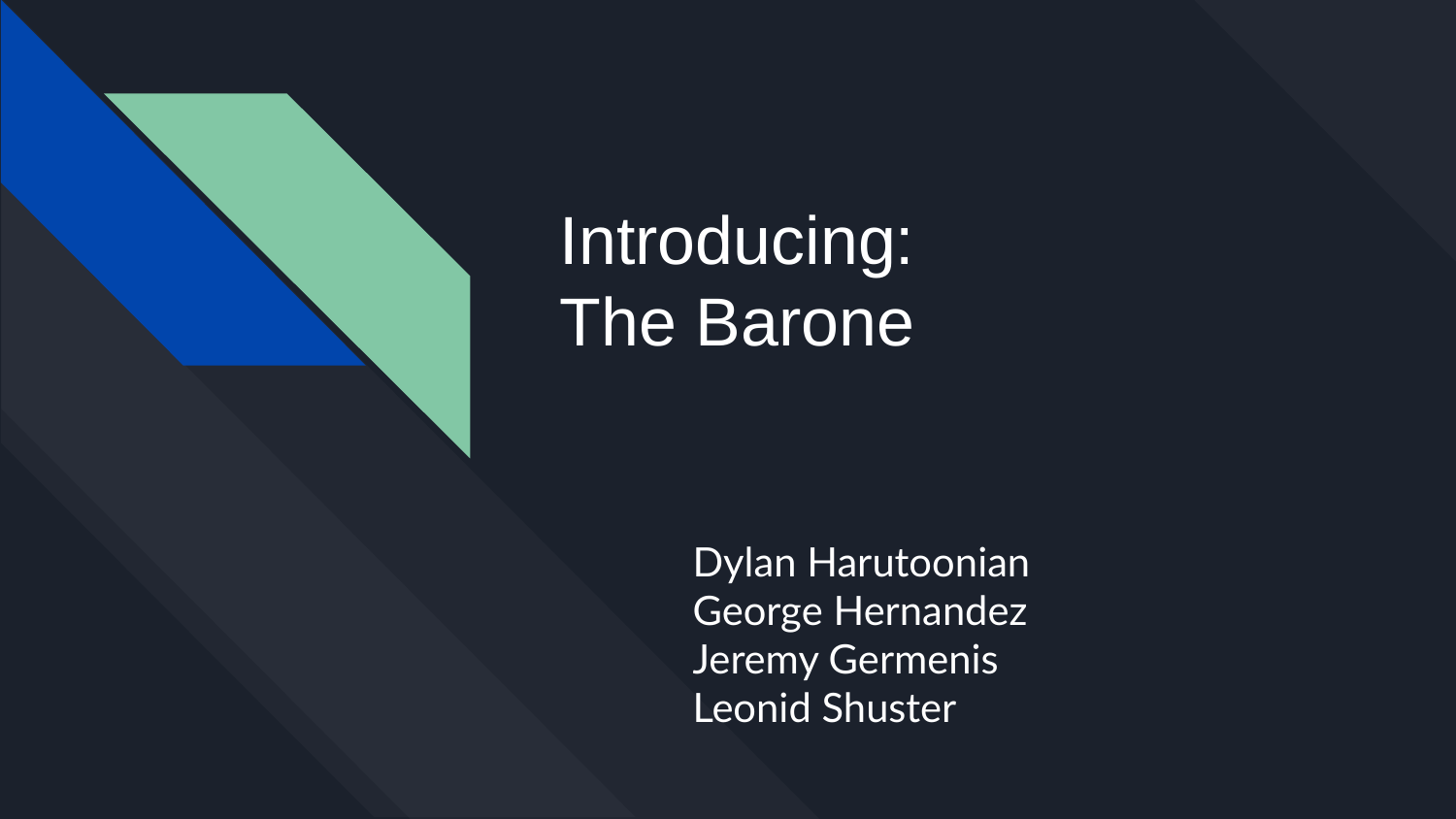

# Introducing:
The Barone
Dylan Harutoonian
George Hernandez
Jeremy Germenis
Leonid Shuster